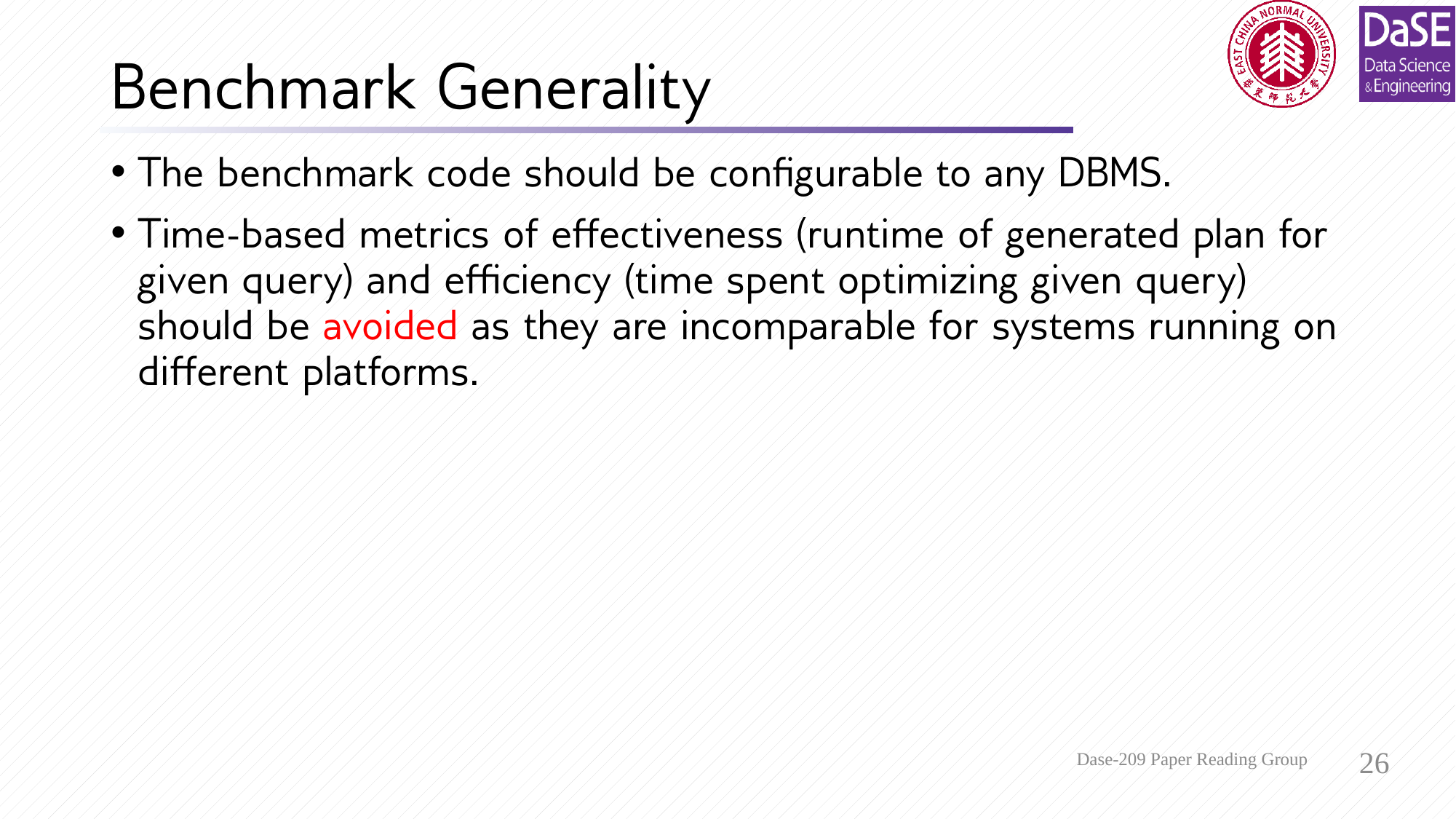

# Benchmark Generality
The benchmark code should be configurable to any DBMS.
Time-based metrics of effectiveness (runtime of generated plan for given query) and efficiency (time spent optimizing given query) should be avoided as they are incomparable for systems running on different platforms.

Dase-209 Paper Reading Group